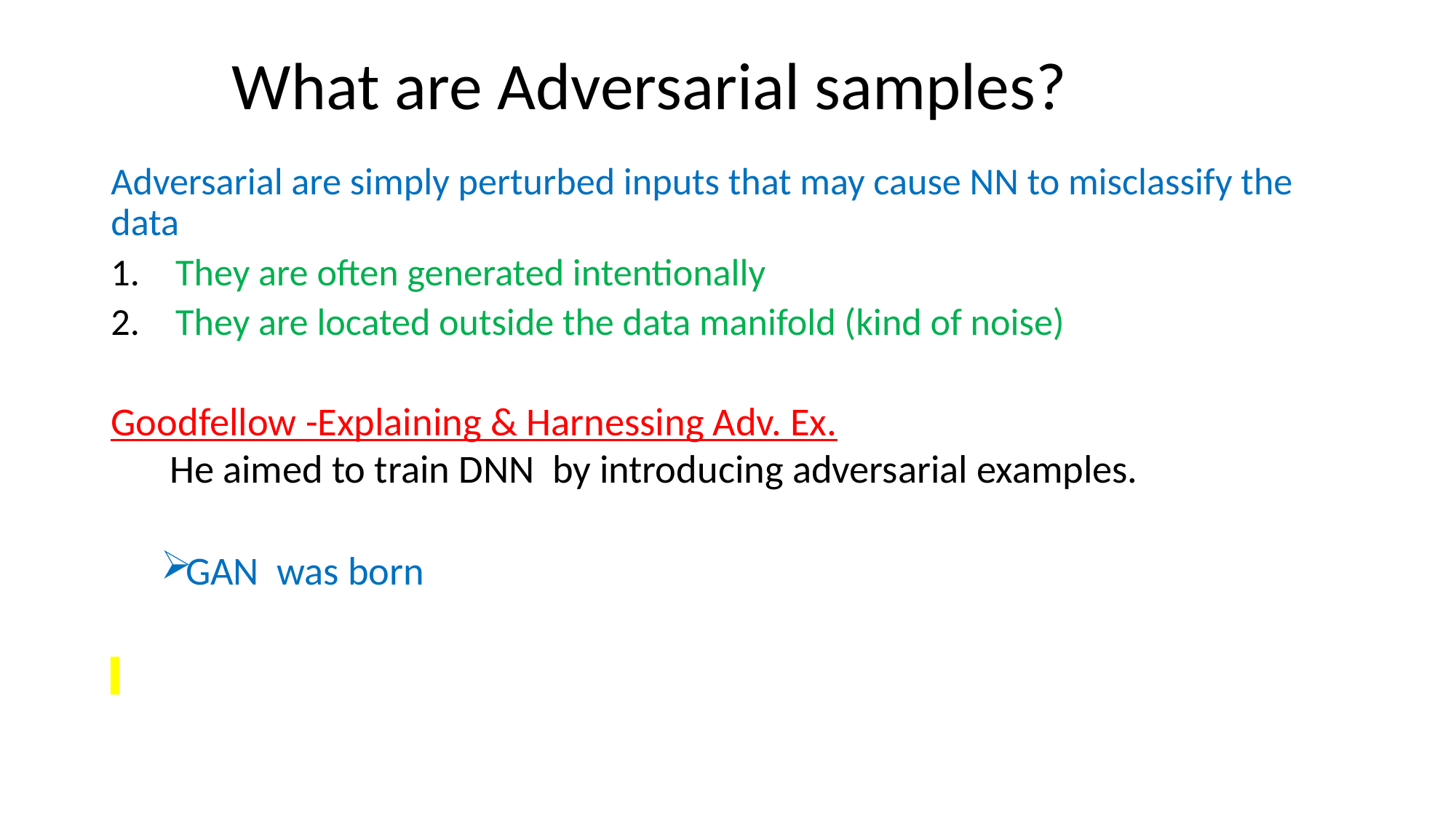

# What are Adversarial samples?
Adversarial are simply perturbed inputs that may cause NN to misclassify the data
 They are often generated intentionally
 They are located outside the data manifold (kind of noise)

Goodfellow -Explaining & Harnessing Adv. Ex.
 He aimed to train DNN  by introducing adversarial examples.

GAN  was born